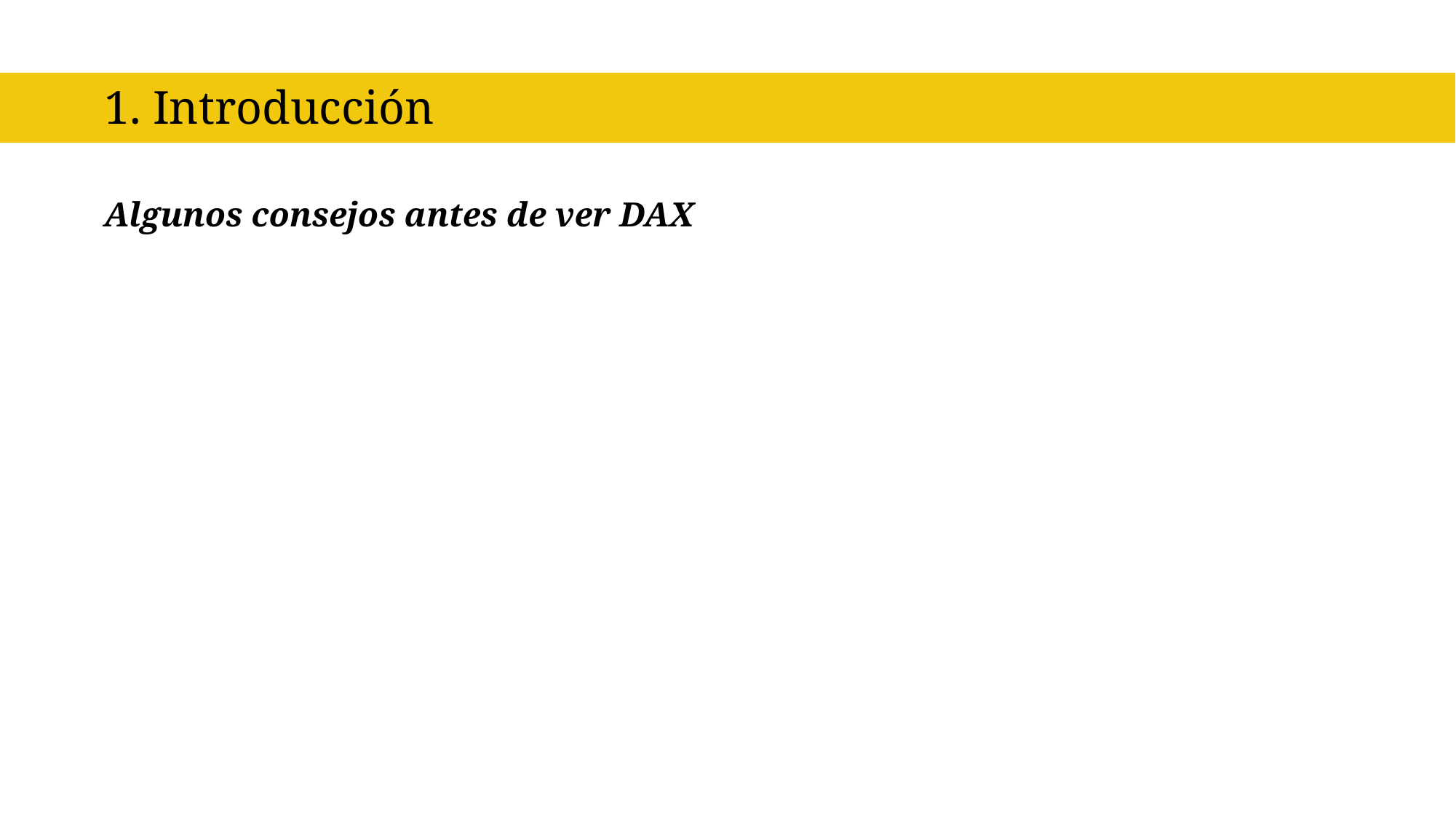

1. Introducción
Algunos consejos antes de ver DAX